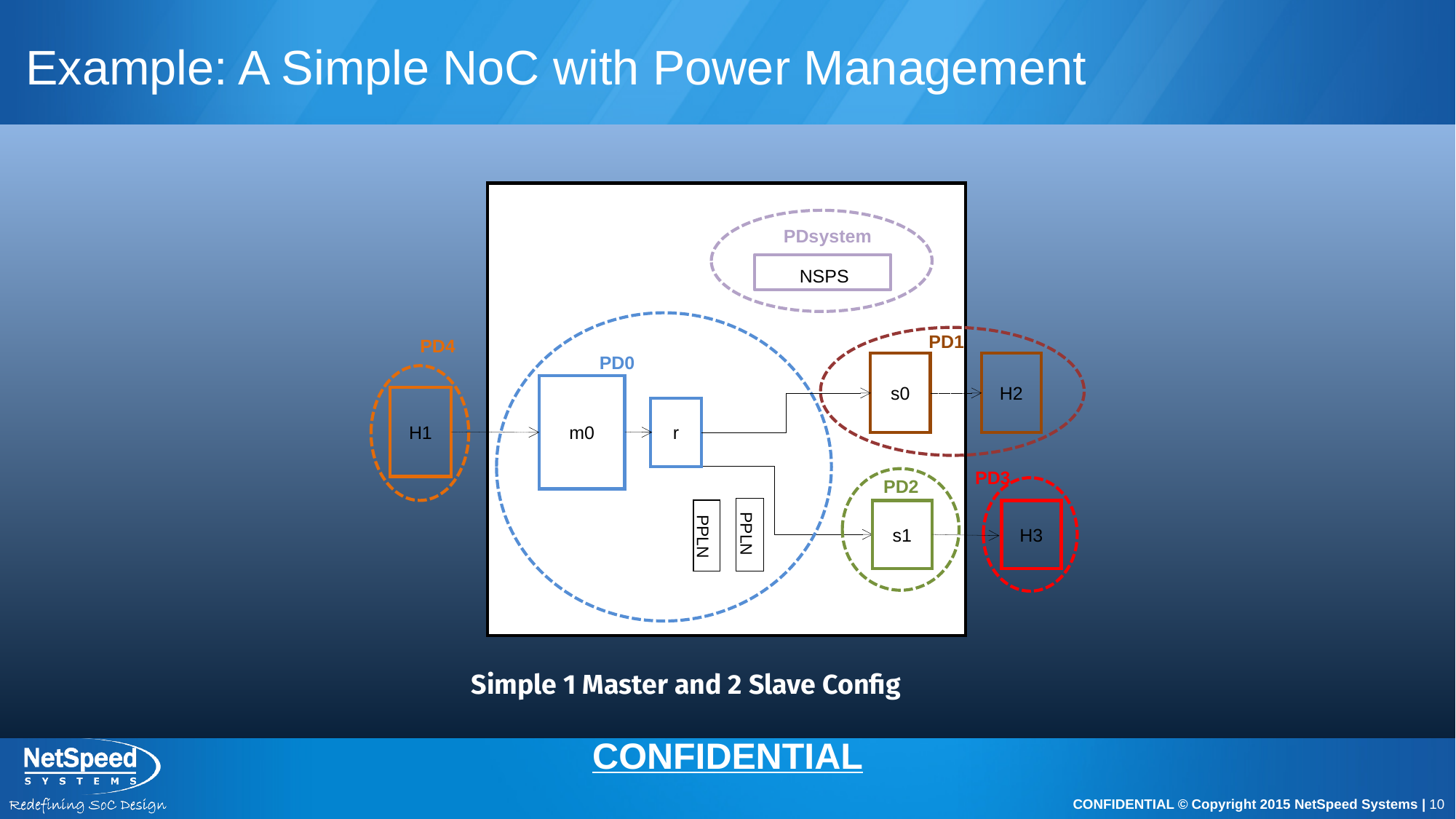

# Example: A Simple NoC with Power Management

PD1

PD4
PD0
s0
H2

m0
H1
r
PD3

PD2

s1
H3
PPLN
PPLN

PDsystem

NSPS
Simple 1 Master and 2 Slave Config